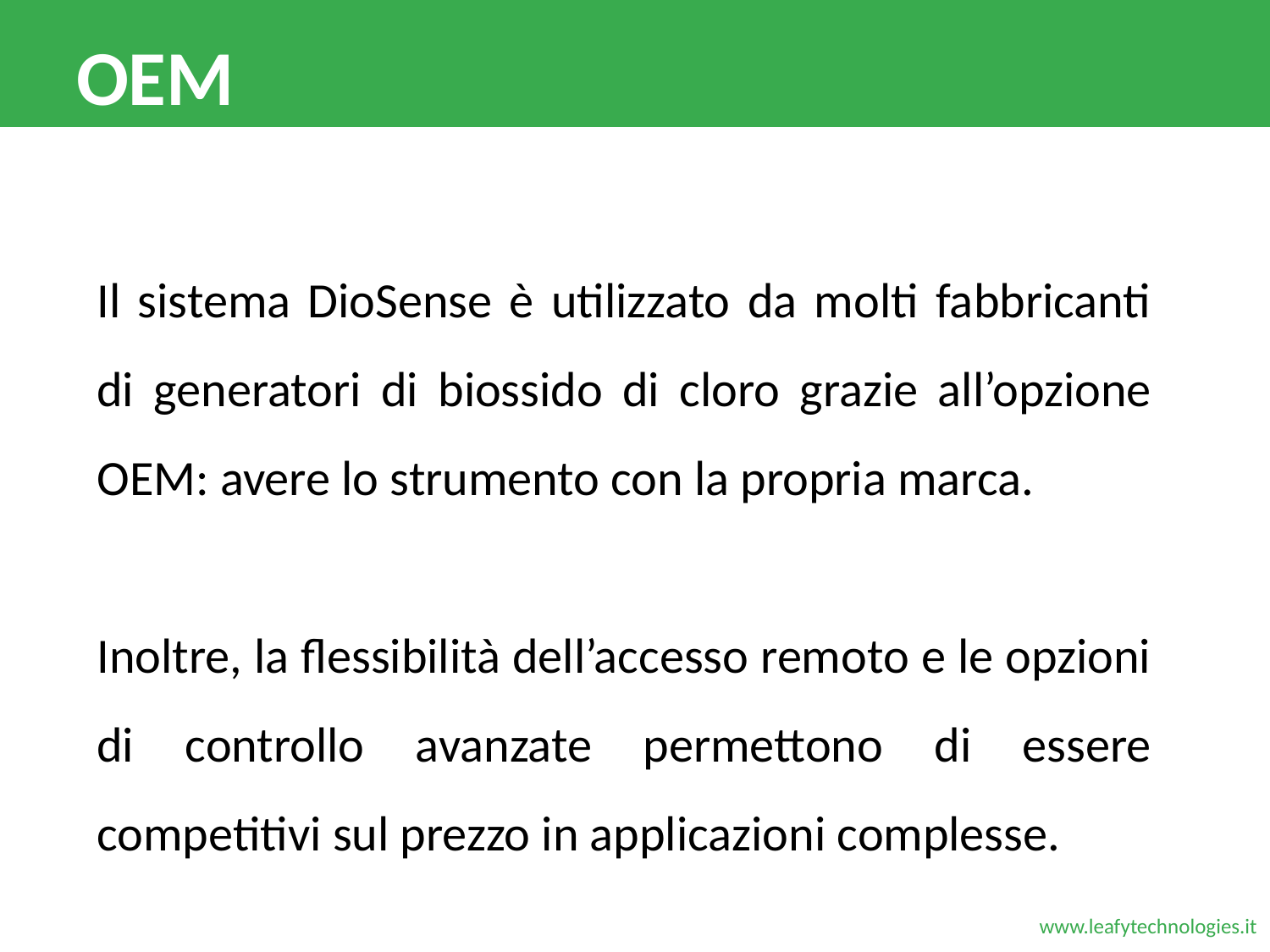

# OEM
Il sistema DioSense è utilizzato da molti fabbricanti di generatori di biossido di cloro grazie all’opzione OEM: avere lo strumento con la propria marca.

Inoltre, la flessibilità dell’accesso remoto e le opzioni di controllo avanzate permettono di essere competitivi sul prezzo in applicazioni complesse.